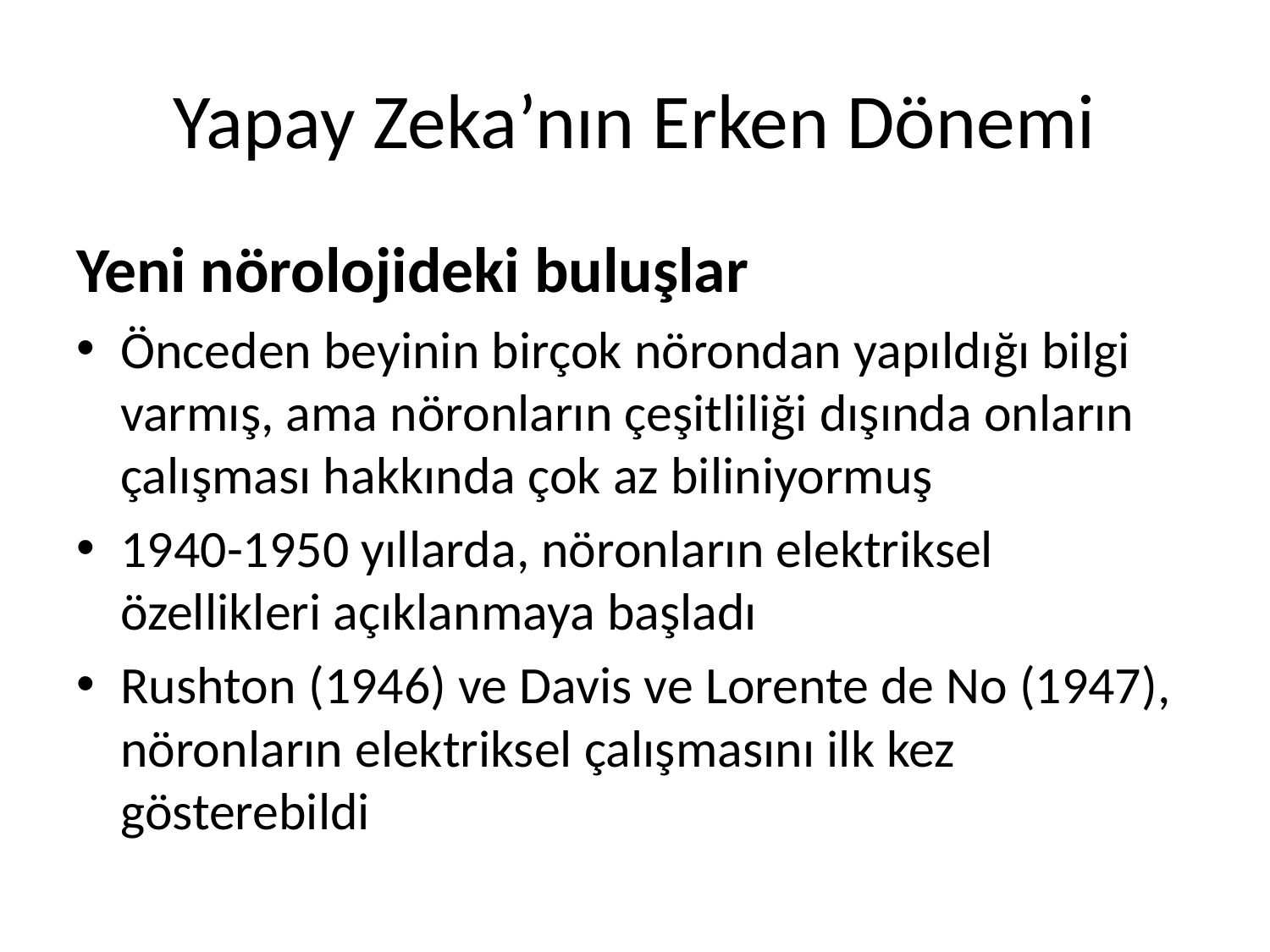

# Yapay Zeka’nın Erken Dönemi
Yeni nörolojideki buluşlar
Önceden beyinin birçok nörondan yapıldığı bilgi varmış, ama nöronların çeşitliliği dışında onların çalışması hakkında çok az biliniyormuş
1940-1950 yıllarda, nöronların elektriksel özellikleri açıklanmaya başladı
Rushton (1946) ve Davis ve Lorente de No (1947), nöronların elektriksel çalışmasını ilk kez gösterebildi